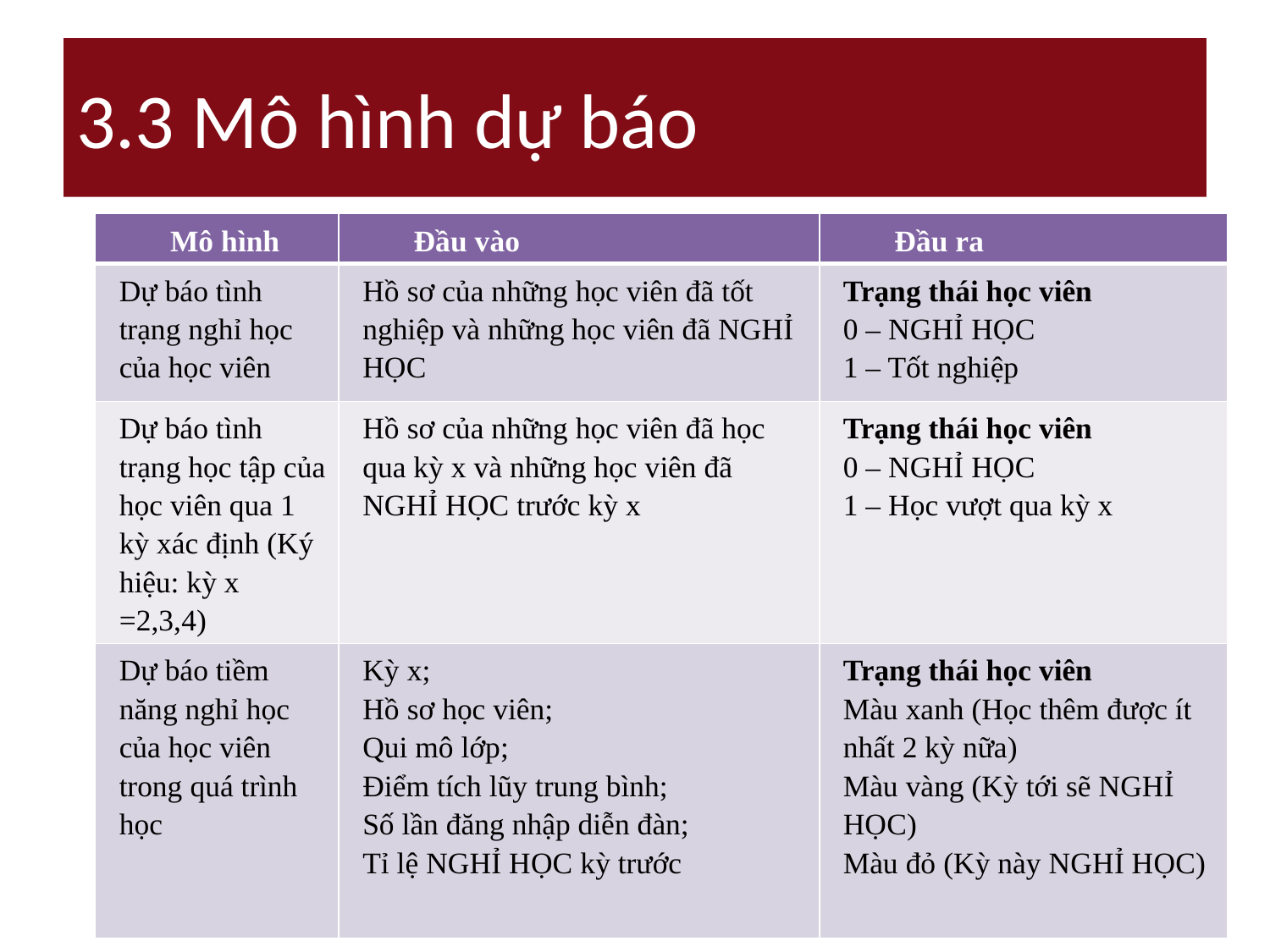

# 3.3 Mô hình dự báo
| Mô hình | Đầu vào | Đầu ra |
| --- | --- | --- |
| Dự báo tình trạng nghỉ học của học viên | Hồ sơ của những học viên đã tốt nghiệp và những học viên đã NGHỈ HỌC | Trạng thái học viên 0 – NGHỈ HỌC 1 – Tốt nghiệp |
| Dự báo tình trạng học tập của học viên qua 1 kỳ xác định (Ký hiệu: kỳ x =2,3,4) | Hồ sơ của những học viên đã học qua kỳ x và những học viên đã NGHỈ HỌC trước kỳ x | Trạng thái học viên 0 – NGHỈ HỌC 1 – Học vượt qua kỳ x |
| Dự báo tiềm năng nghỉ học của học viên trong quá trình học | Kỳ x; Hồ sơ học viên; Qui mô lớp; Điểm tích lũy trung bình; Số lần đăng nhập diễn đàn; Tỉ lệ NGHỈ HỌC kỳ trước | Trạng thái học viên Màu xanh (Học thêm được ít nhất 2 kỳ nữa) Màu vàng (Kỳ tới sẽ NGHỈ HỌC) Màu đỏ (Kỳ này NGHỈ HỌC) |
15